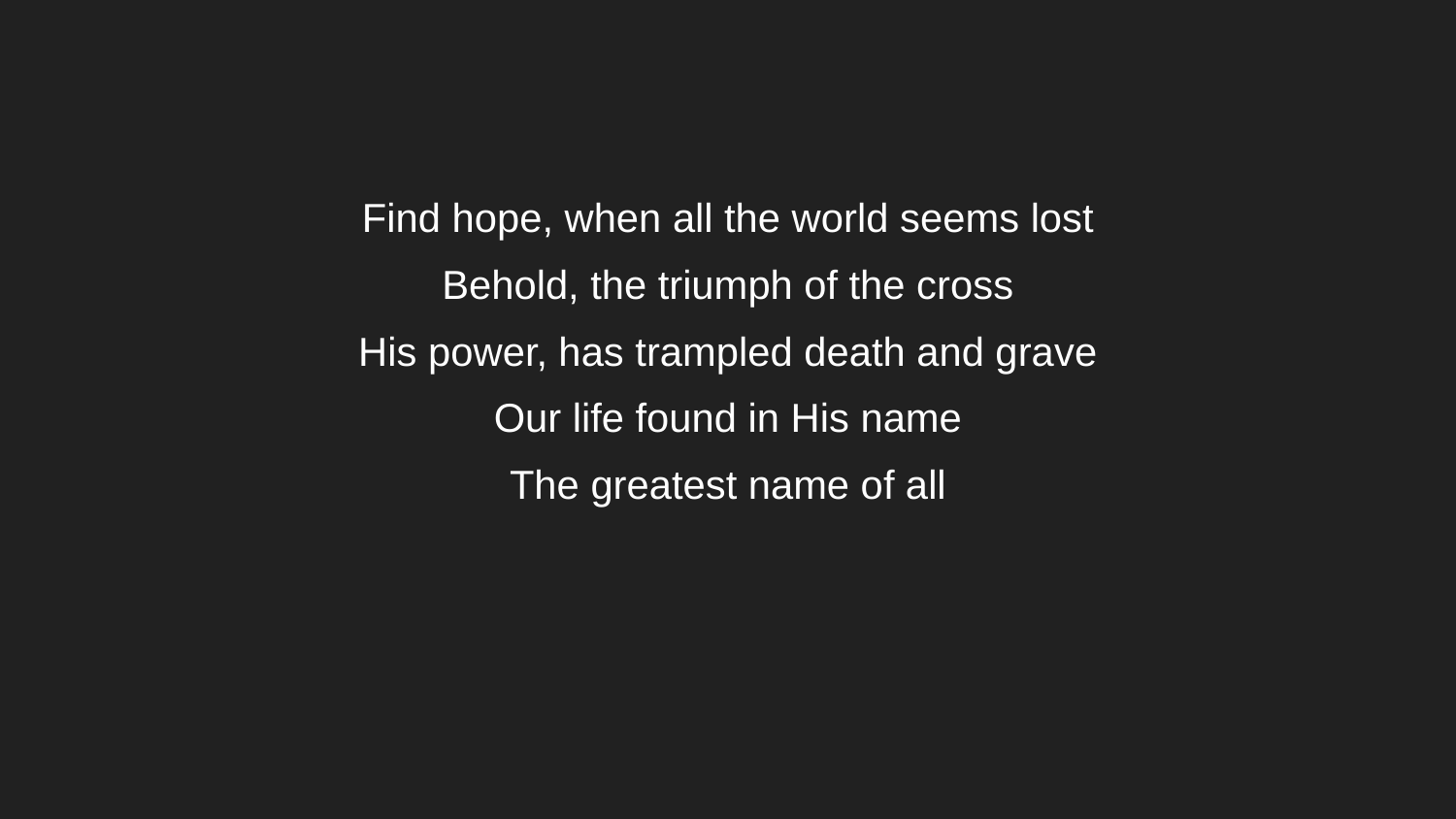

Find hope, when all the world seems lost
Behold, the triumph of the cross
His power, has trampled death and grave
Our life found in His name
The greatest name of all